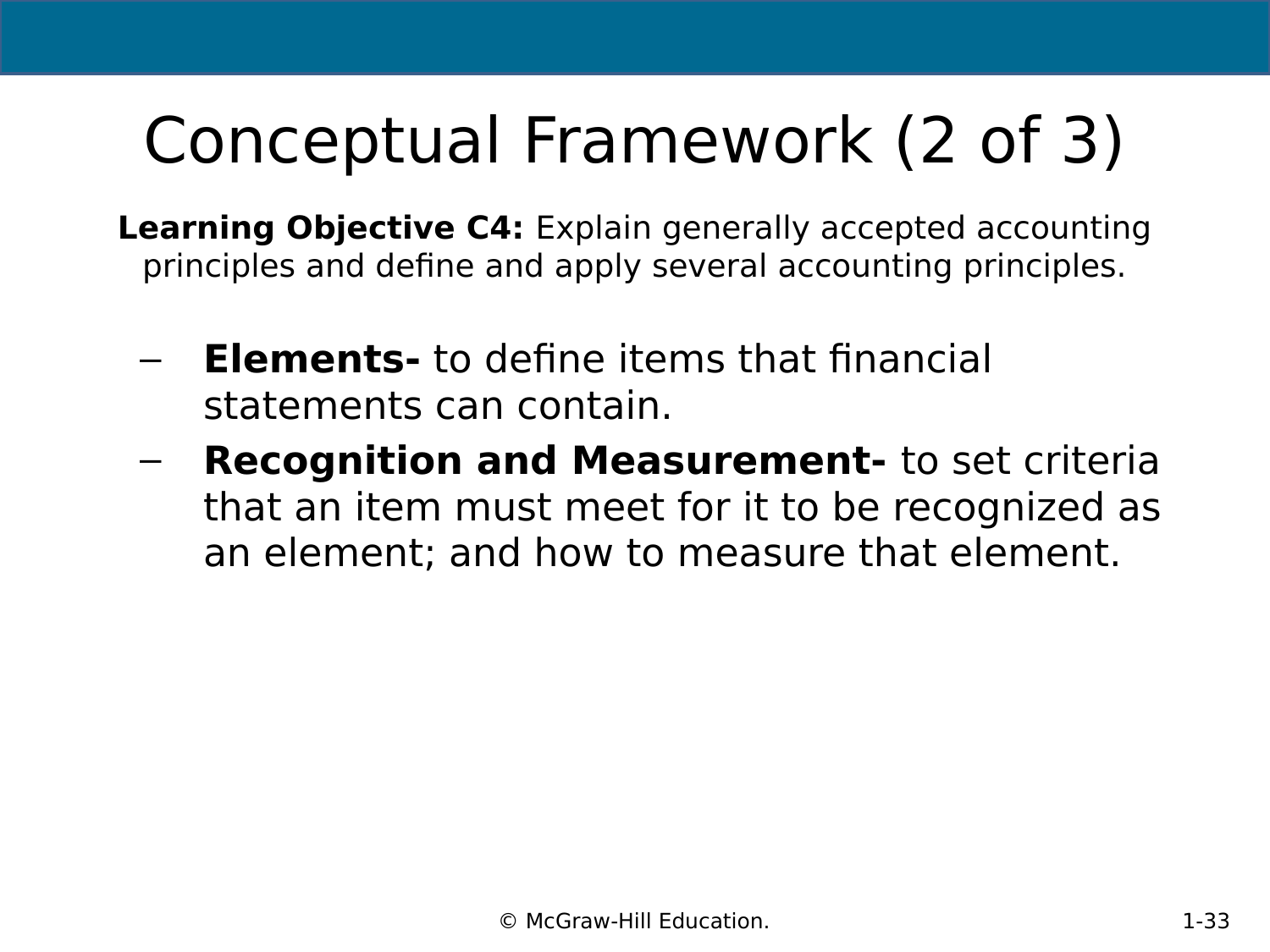

# Conceptual Framework (2 of 3)
Learning Objective C4: Explain generally accepted accounting principles and define and apply several accounting principles.
Elements- to define items that financial statements can contain.
Recognition and Measurement- to set criteria that an item must meet for it to be recognized as an element; and how to measure that element.